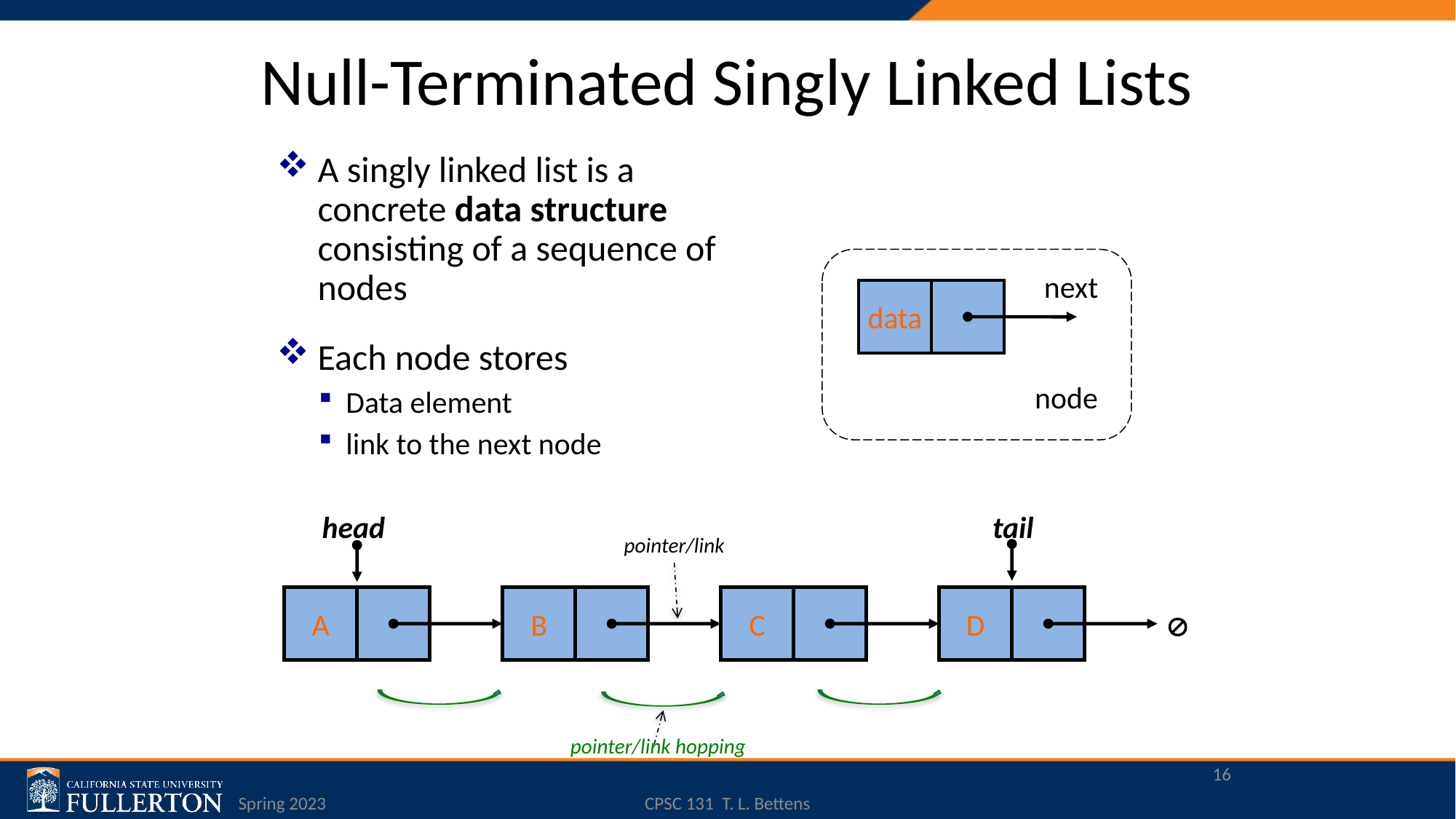

# Null-Terminated Singly Linked Lists
A singly linked list is a concrete data structure consisting of a sequence of nodes
Each node stores
Data element
link to the next node

next
data

node
head
tail
pointer/link

A

B

C

D

∅

pointer/link hopping
16
Spring 2023
CPSC 131  T. L. Bettens